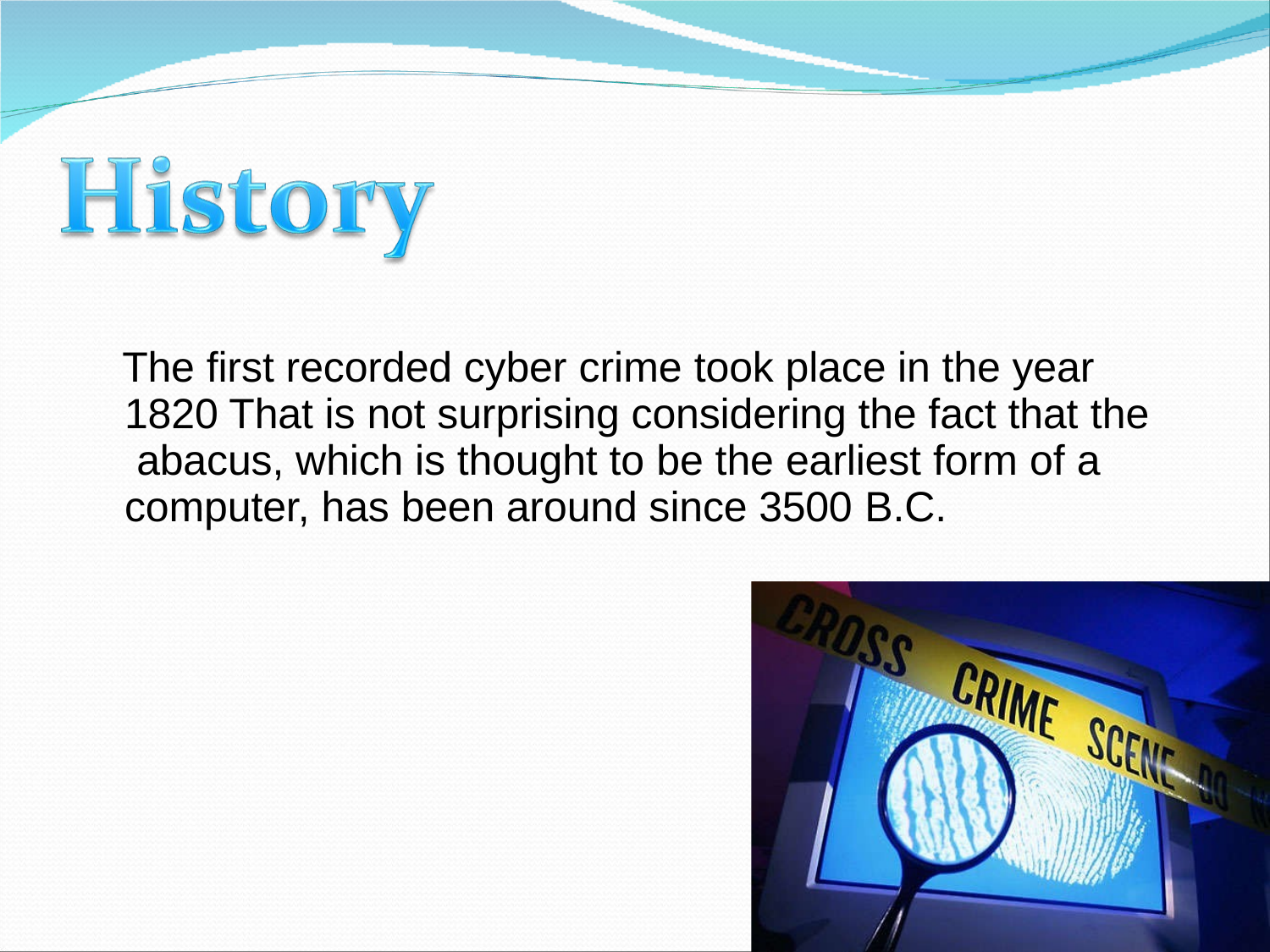

# The first recorded cyber crime took place in the year  1820 That is not surprising considering the fact that the  abacus, which is thought to be the earliest form of a  computer, has been around since 3500 B.C.